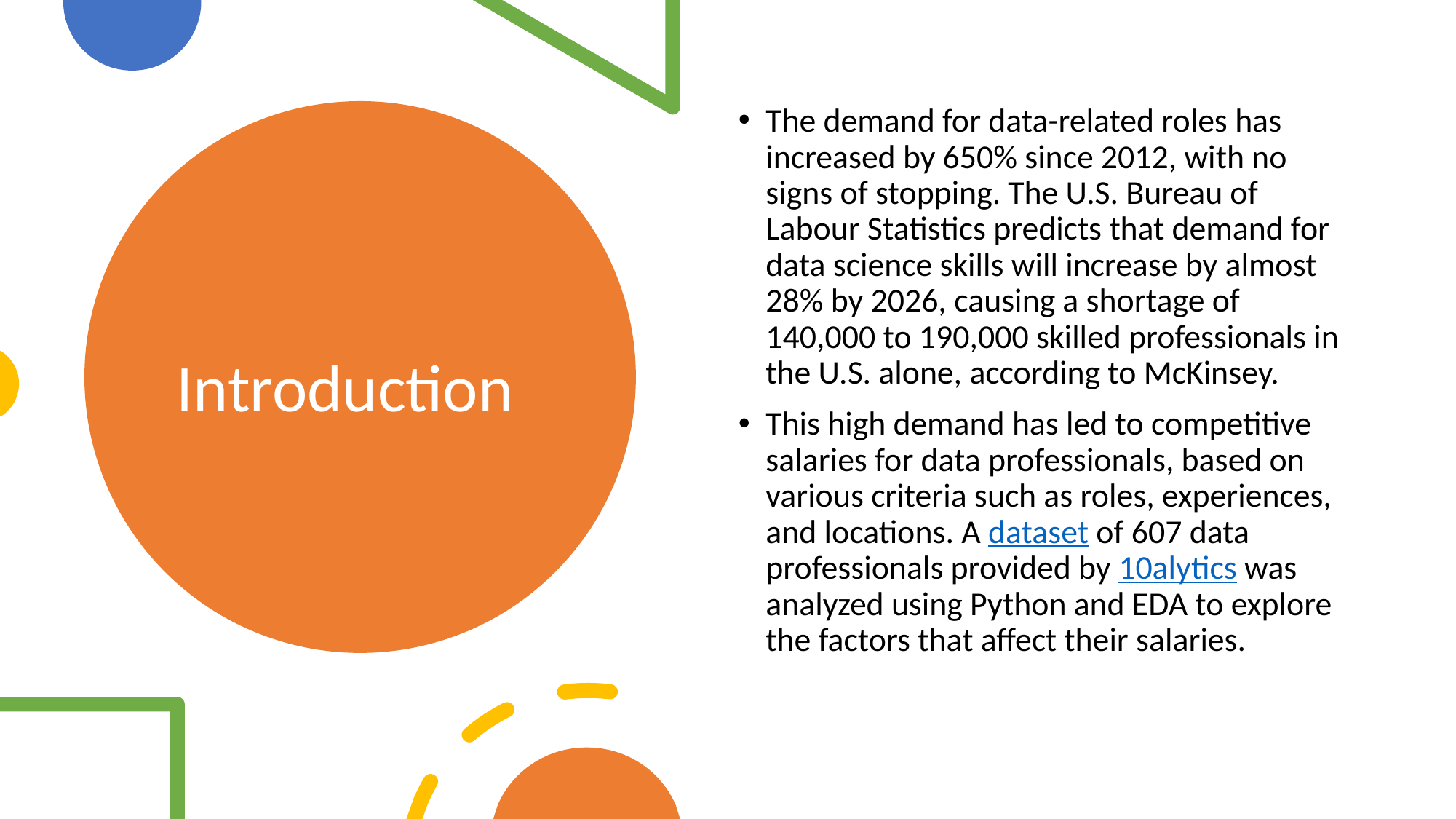

The demand for data-related roles has increased by 650% since 2012, with no signs of stopping. The U.S. Bureau of Labour Statistics predicts that demand for data science skills will increase by almost 28% by 2026, causing a shortage of 140,000 to 190,000 skilled professionals in the U.S. alone, according to McKinsey.
This high demand has led to competitive salaries for data professionals, based on various criteria such as roles, experiences, and locations. A dataset of 607 data professionals provided by 10alytics was analyzed using Python and EDA to explore the factors that affect their salaries.

# Introduction